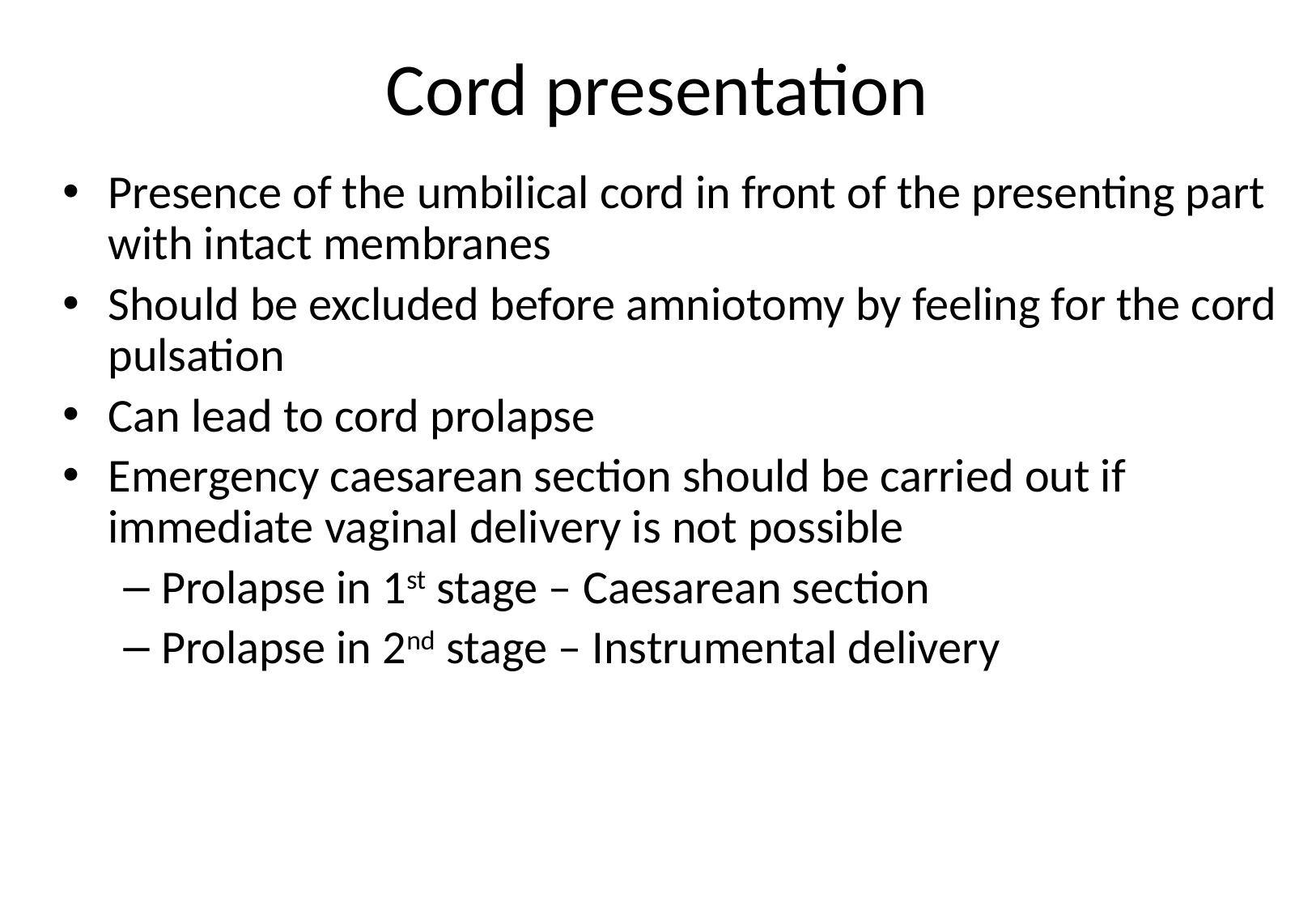

# Cord presentation
Presence of the umbilical cord in front of the presenting part with intact membranes
Should be excluded before amniotomy by feeling for the cord pulsation
Can lead to cord prolapse
Emergency caesarean section should be carried out if immediate vaginal delivery is not possible
Prolapse in 1st stage – Caesarean section
Prolapse in 2nd stage – Instrumental delivery